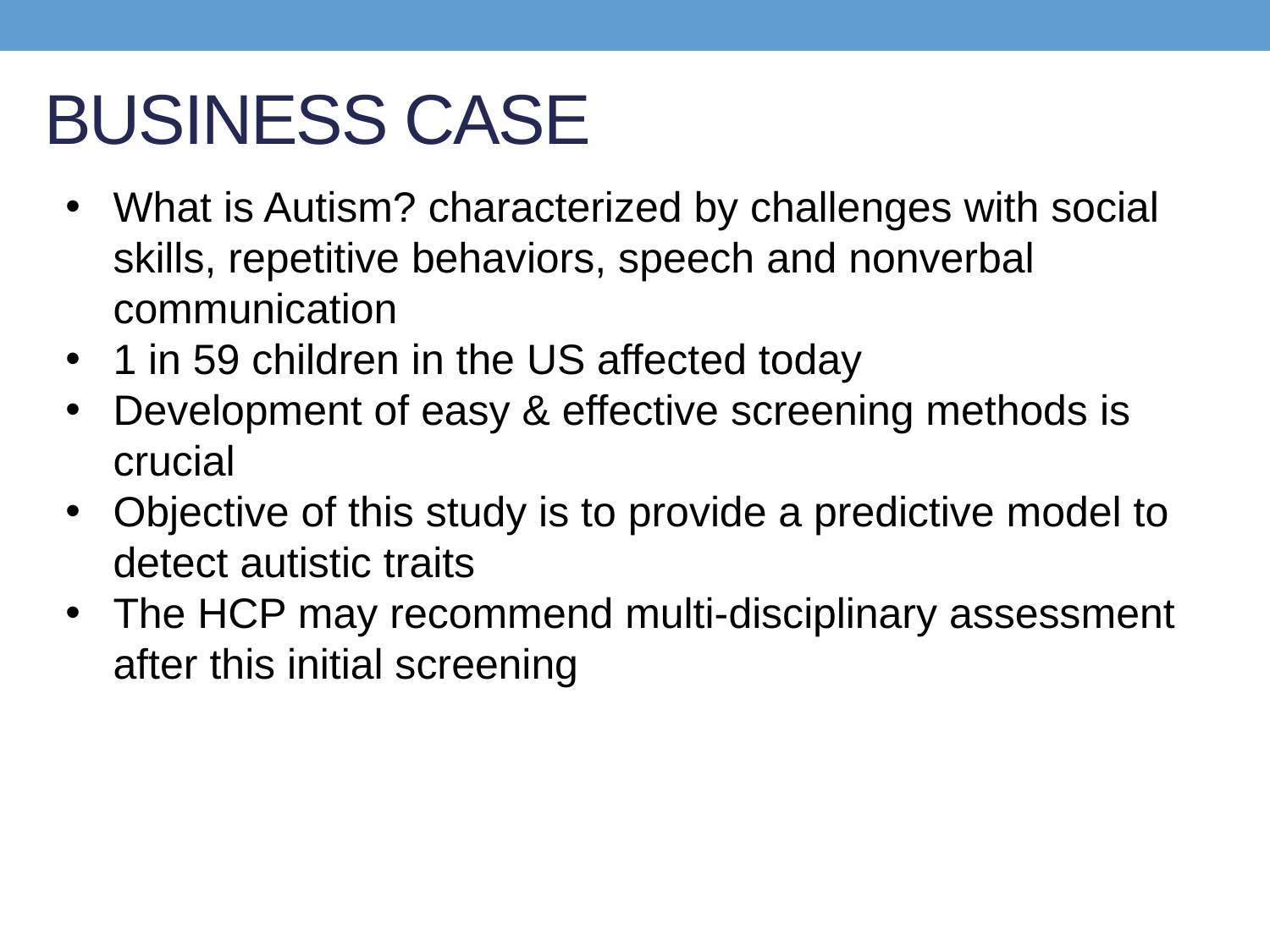

# BUSINESS CASE
What is Autism? characterized by challenges with social skills, repetitive behaviors, speech and nonverbal communication
1 in 59 children in the US affected today
Development of easy & effective screening methods is crucial
Objective of this study is to provide a predictive model to detect autistic traits
The HCP may recommend multi-disciplinary assessment after this initial screening